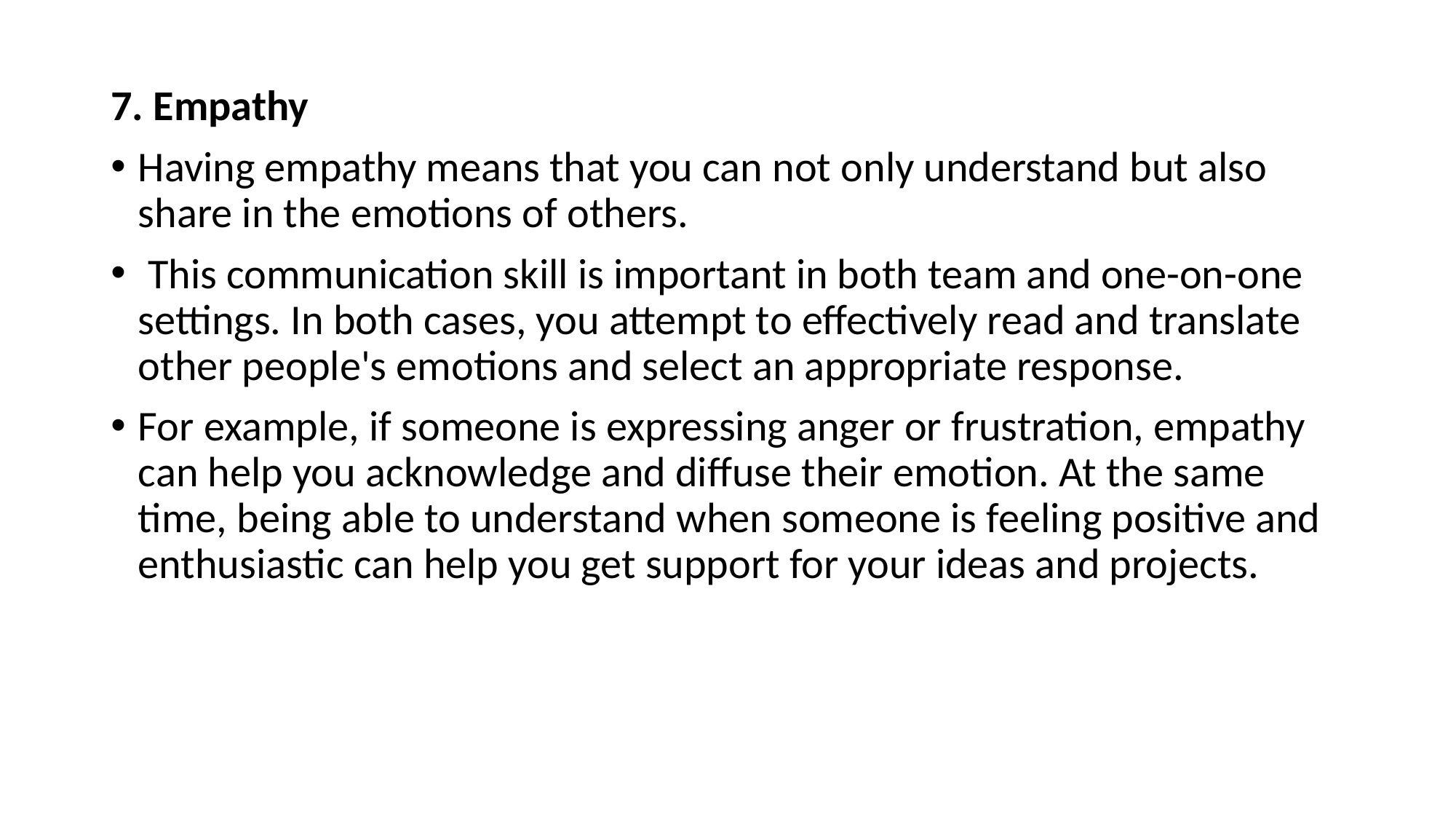

7. Empathy
Having empathy means that you can not only understand but also share in the emotions of others.
 This communication skill is important in both team and one-on-one settings. In both cases, you attempt to effectively read and translate other people's emotions and select an appropriate response.
For example, if someone is expressing anger or frustration, empathy can help you acknowledge and diffuse their emotion. At the same time, being able to understand when someone is feeling positive and enthusiastic can help you get support for your ideas and projects.